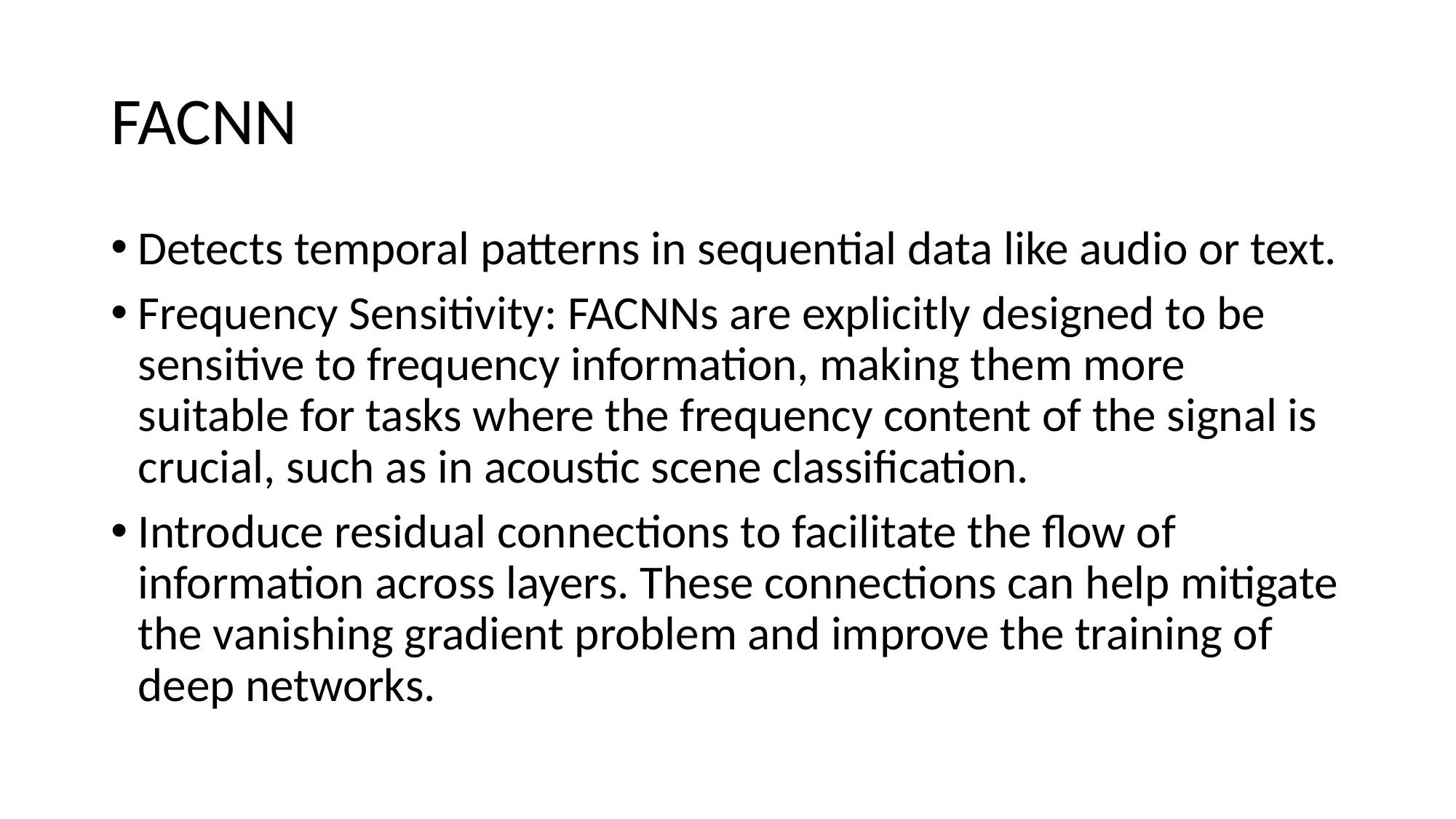

# FACNN
Detects temporal patterns in sequential data like audio or text.
Frequency Sensitivity: FACNNs are explicitly designed to be sensitive to frequency information, making them more suitable for tasks where the frequency content of the signal is crucial, such as in acoustic scene classification.
Introduce residual connections to facilitate the flow of information across layers. These connections can help mitigate the vanishing gradient problem and improve the training of deep networks.